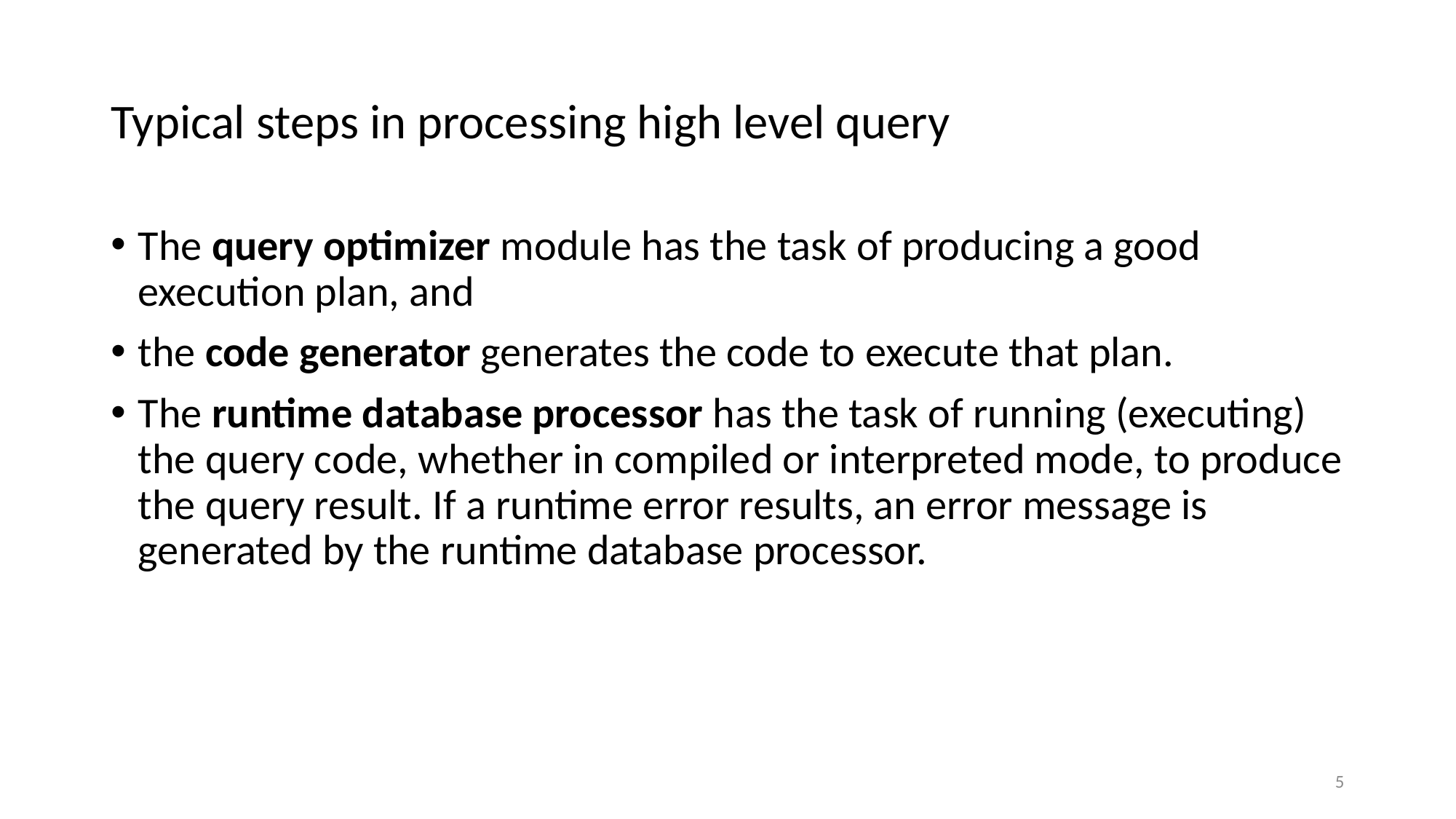

# Typical steps in processing high level query
The query optimizer module has the task of producing a good execution plan, and
the code generator generates the code to execute that plan.
The runtime database processor has the task of running (executing) the query code, whether in compiled or interpreted mode, to produce the query result. If a runtime error results, an error message is generated by the runtime database processor.

5